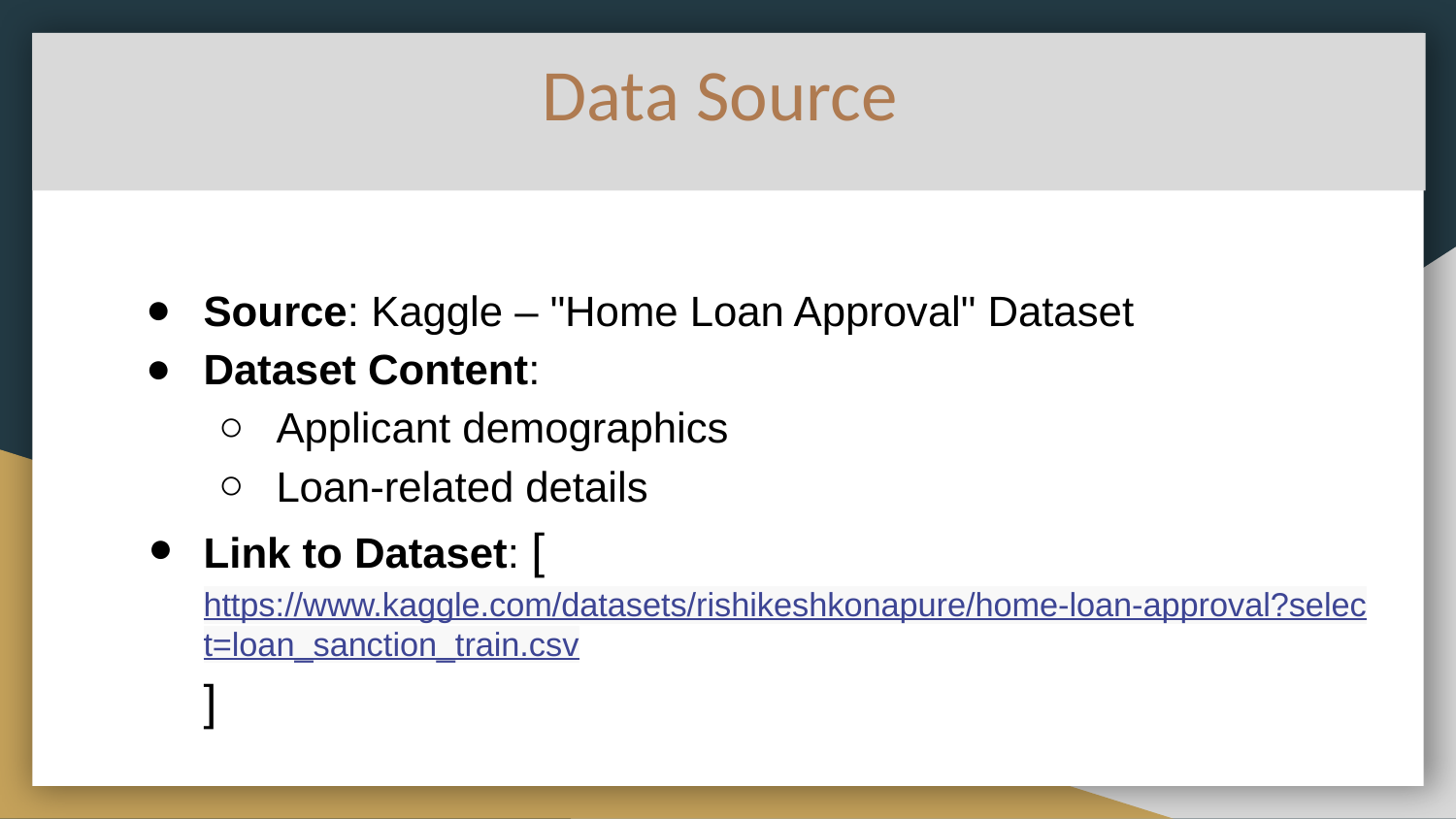

# Data Source
Source: Kaggle – "Home Loan Approval" Dataset
Dataset Content:
Applicant demographics
Loan-related details
Link to Dataset: [https://www.kaggle.com/datasets/rishikeshkonapure/home-loan-approval?select=loan_sanction_train.csv]